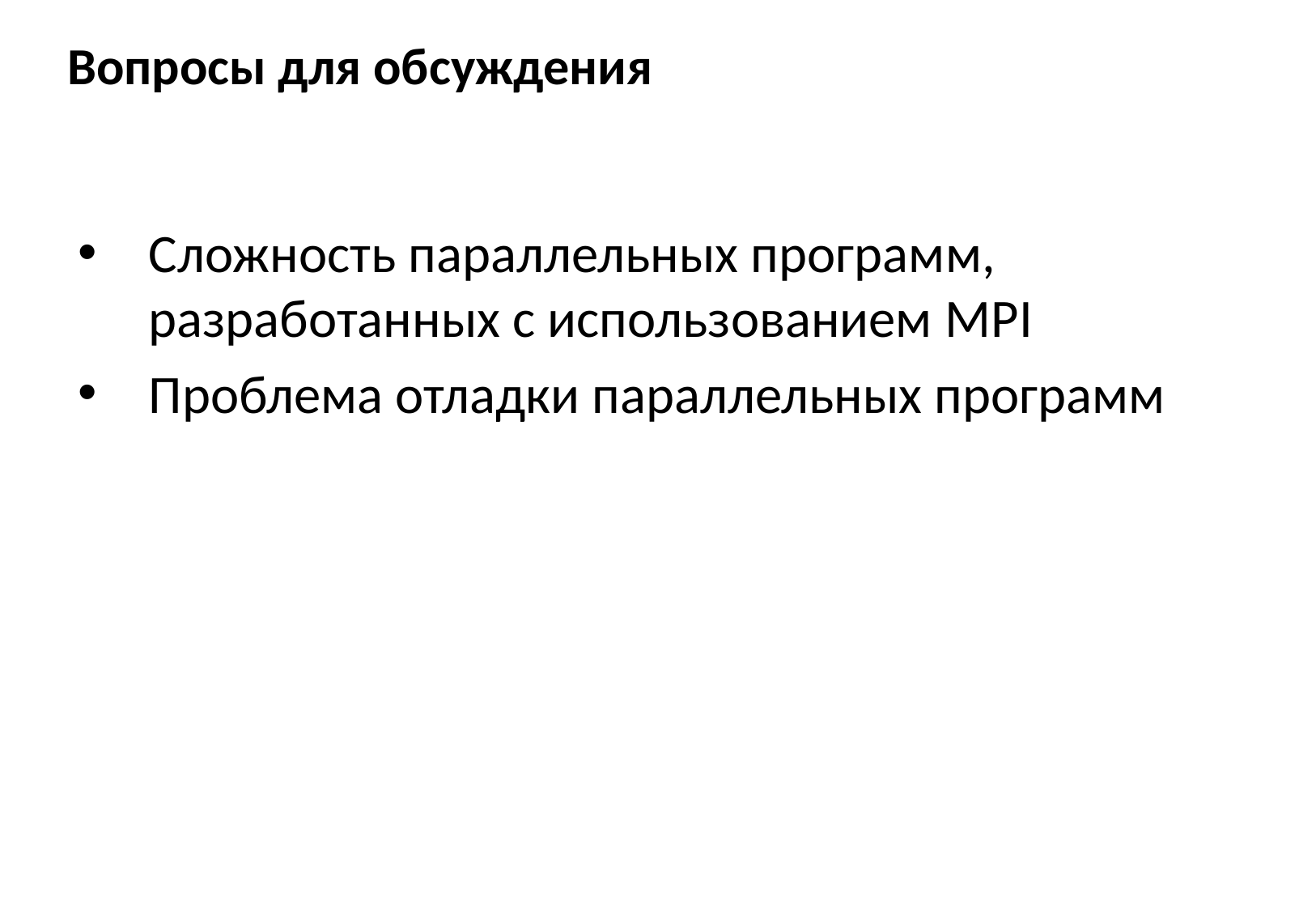

# Вопросы для обсуждения
Сложность параллельных программ, разработанных с использованием MPI
Проблема отладки параллельных программ